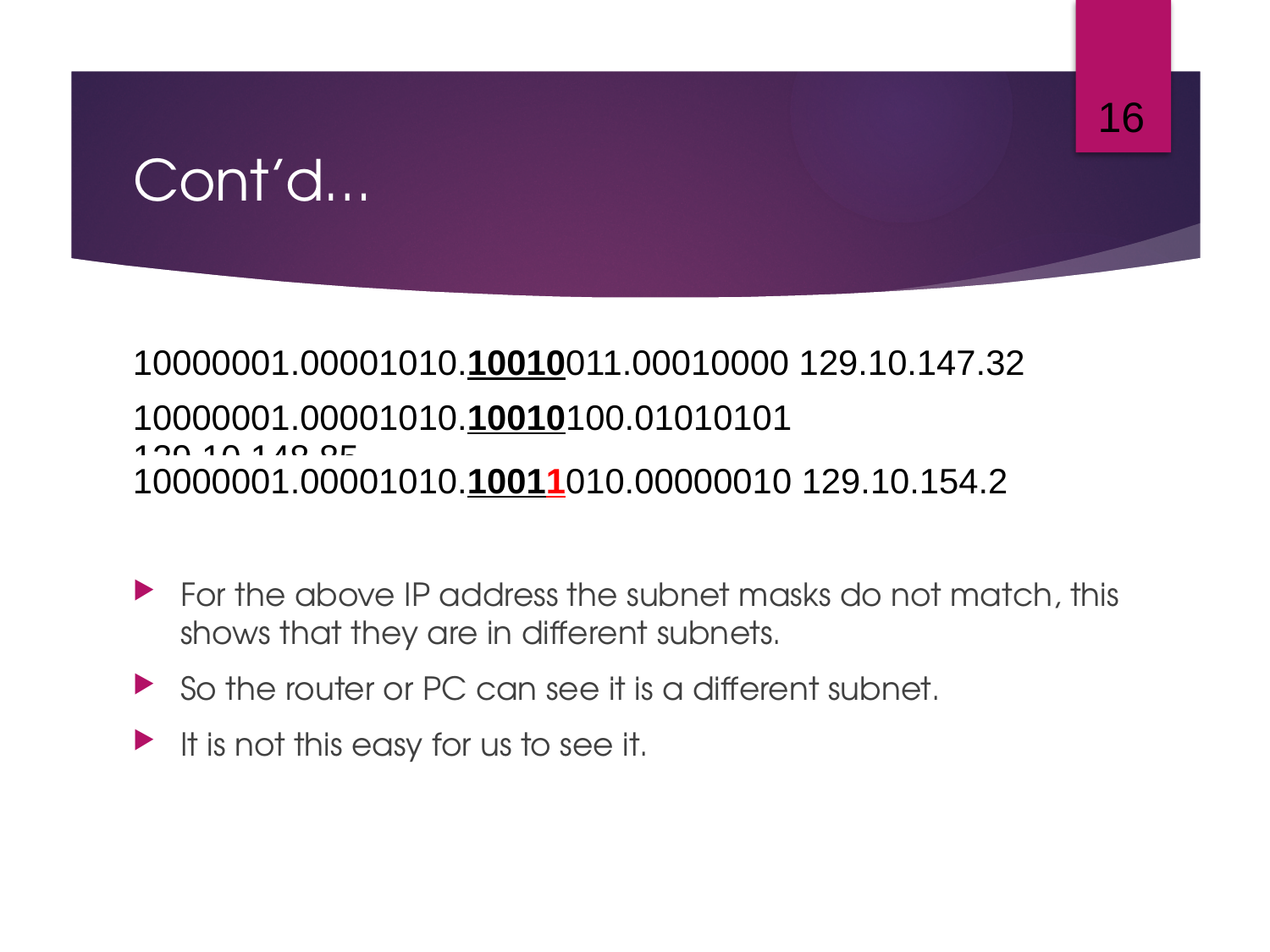

16
# Cont’d…
| 10000001.00001010.10010011.00010000 129.10.147.32 |
| --- |
| 10000001.00001010.10010100.01010101 129.10.148.85 |

Subnet bits in this example above both match

For the above IP address the subnet masks do not match, this shows that they are in different subnets.
So the router or PC can see it is a different subnet.
It is not this easy for us to see it.

| 10000001.00001010.10011010.00000010 129.10.154.2 |
| --- |
|  |